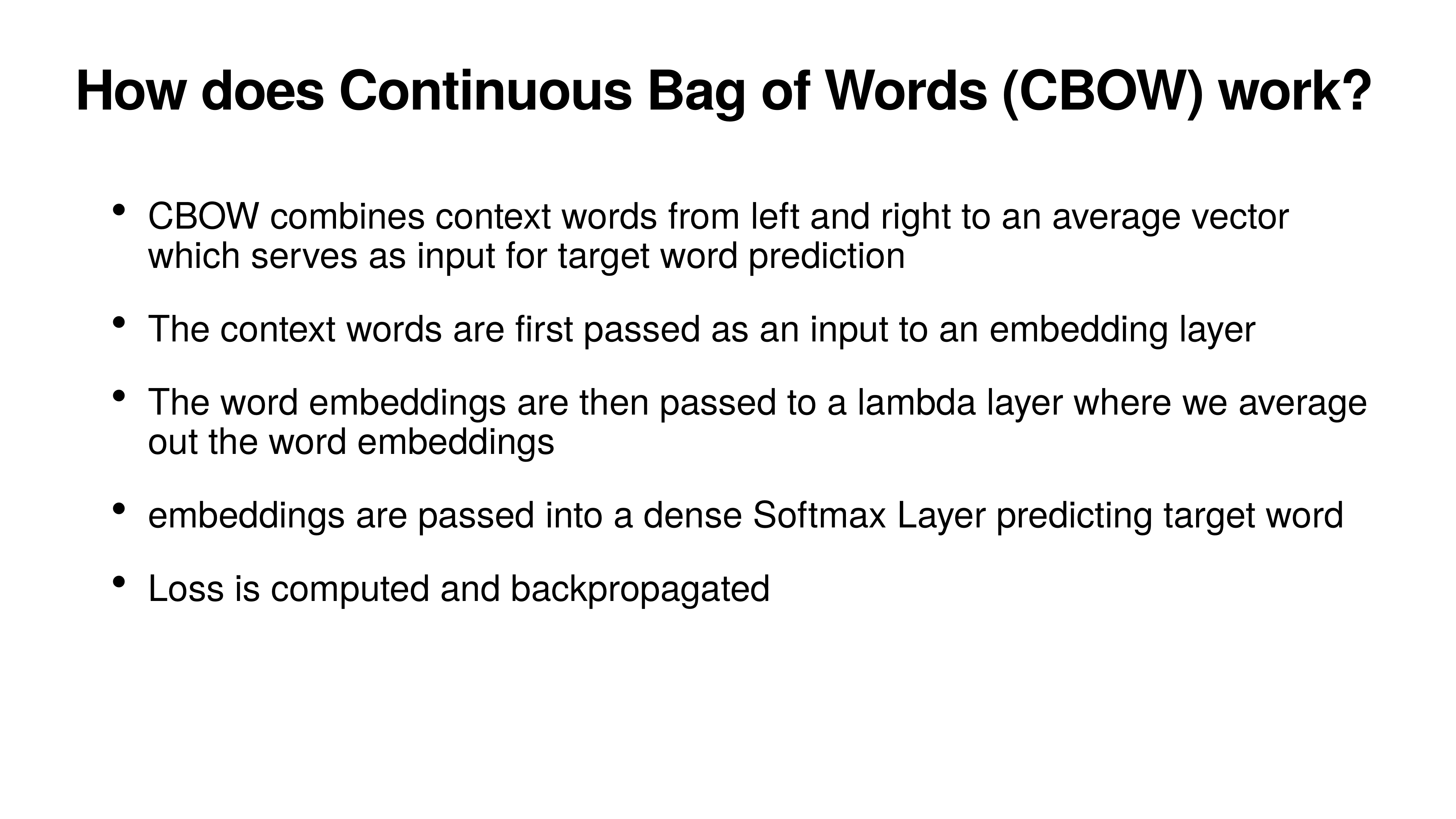

# How does Continuous Bag of Words (CBOW) work?
CBOW combines context words from left and right to an average vector which serves as input for target word prediction
The context words are first passed as an input to an embedding layer
The word embeddings are then passed to a lambda layer where we average out the word embeddings
embeddings are passed into a dense Softmax Layer predicting target word
Loss is computed and backpropagated